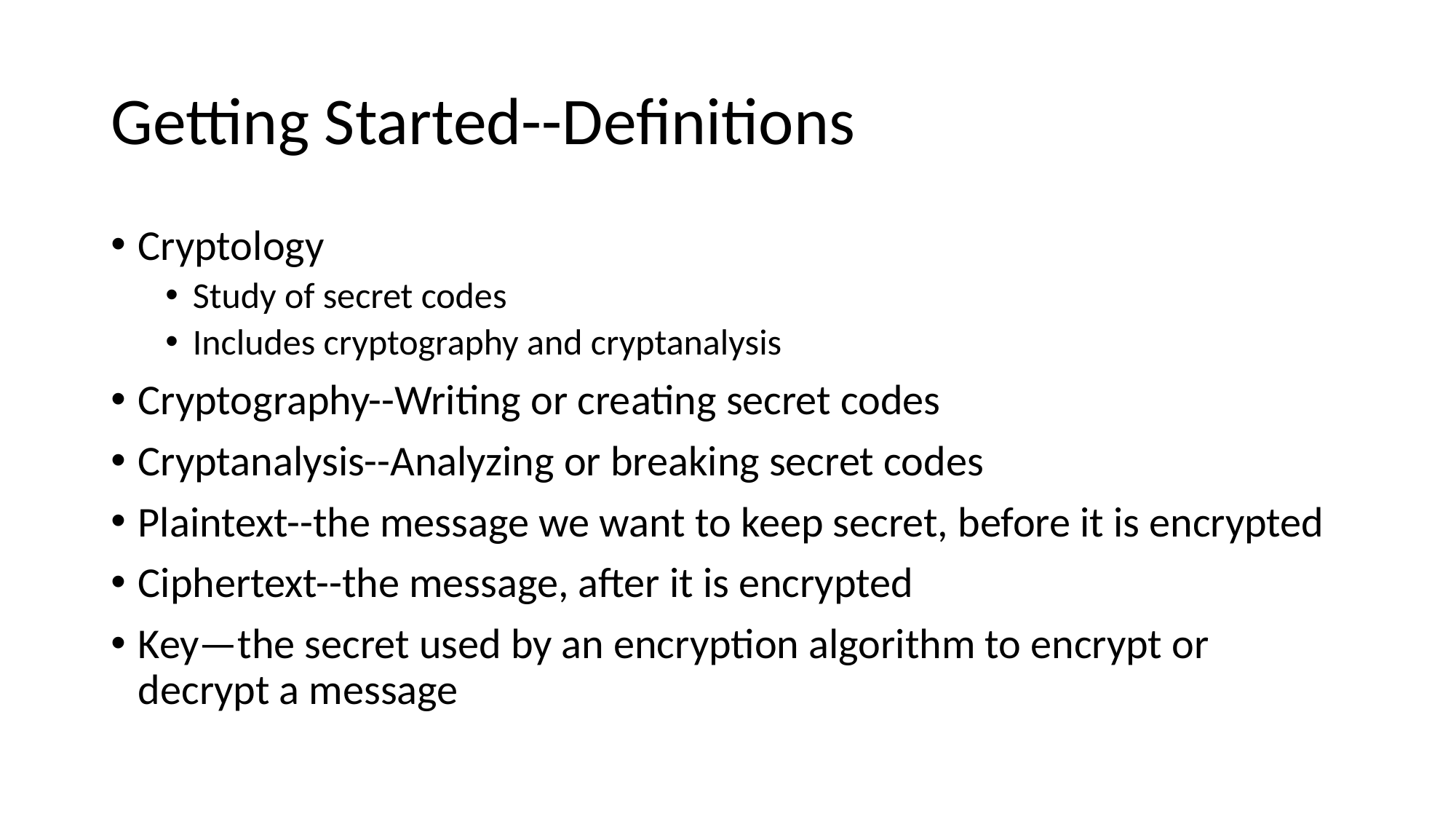

# Getting Started--Definitions
Cryptology
Study of secret codes
Includes cryptography and cryptanalysis
Cryptography--Writing or creating secret codes
Cryptanalysis--Analyzing or breaking secret codes
Plaintext--the message we want to keep secret, before it is encrypted
Ciphertext--the message, after it is encrypted
Key—the secret used by an encryption algorithm to encrypt or decrypt a message